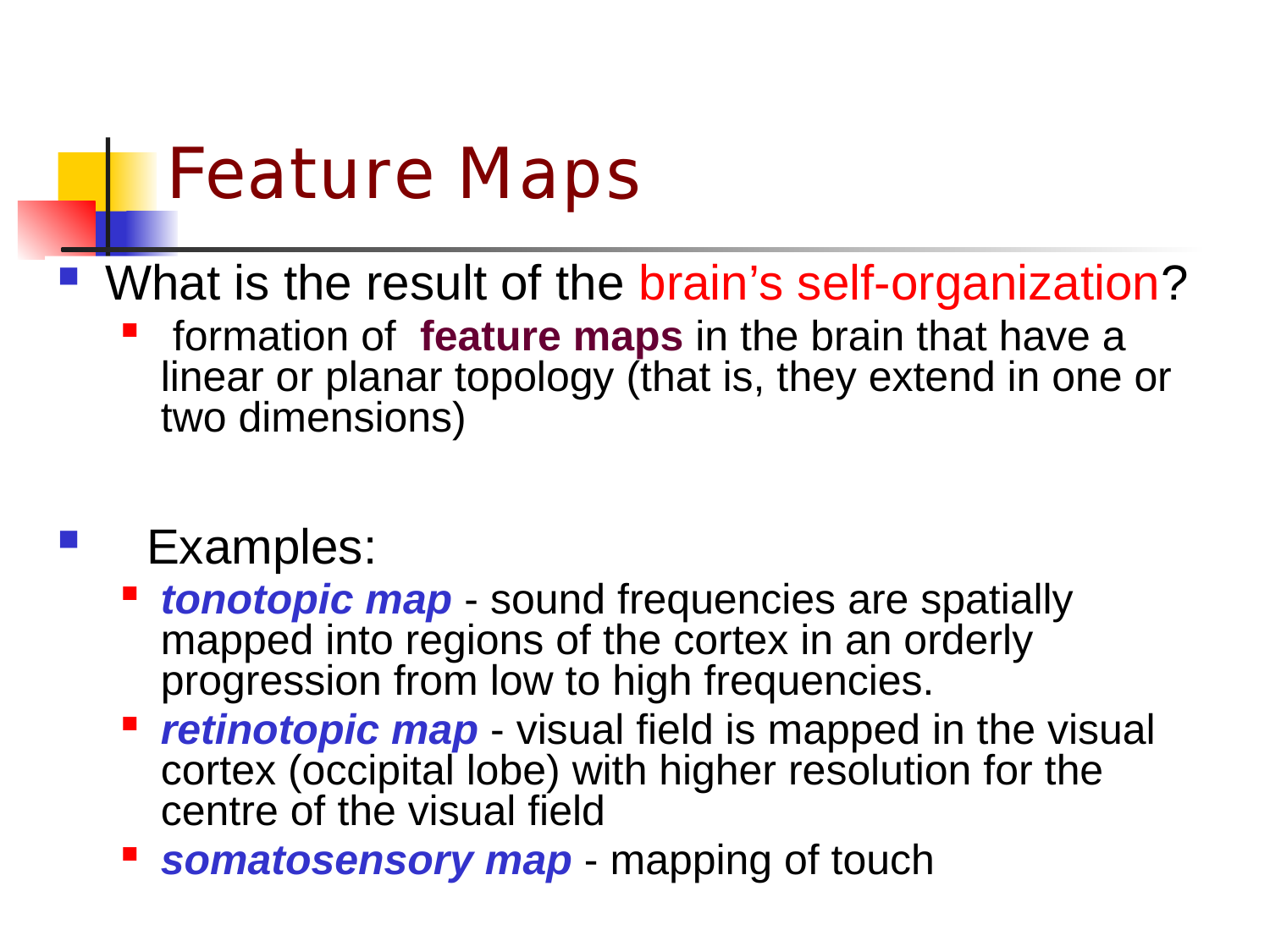

Feature Maps
What is the result of the brain’s self-organization?
 formation of  feature maps in the brain that have a linear or planar topology (that is, they extend in one or two dimensions)

   Examples:
tonotopic map - sound frequencies are spatially mapped into regions of the cortex in an orderly progression from low to high frequencies.
retinotopic map - visual field is mapped in the visual cortex (occipital lobe) with higher resolution for the centre of the visual field
somatosensory map - mapping of touch